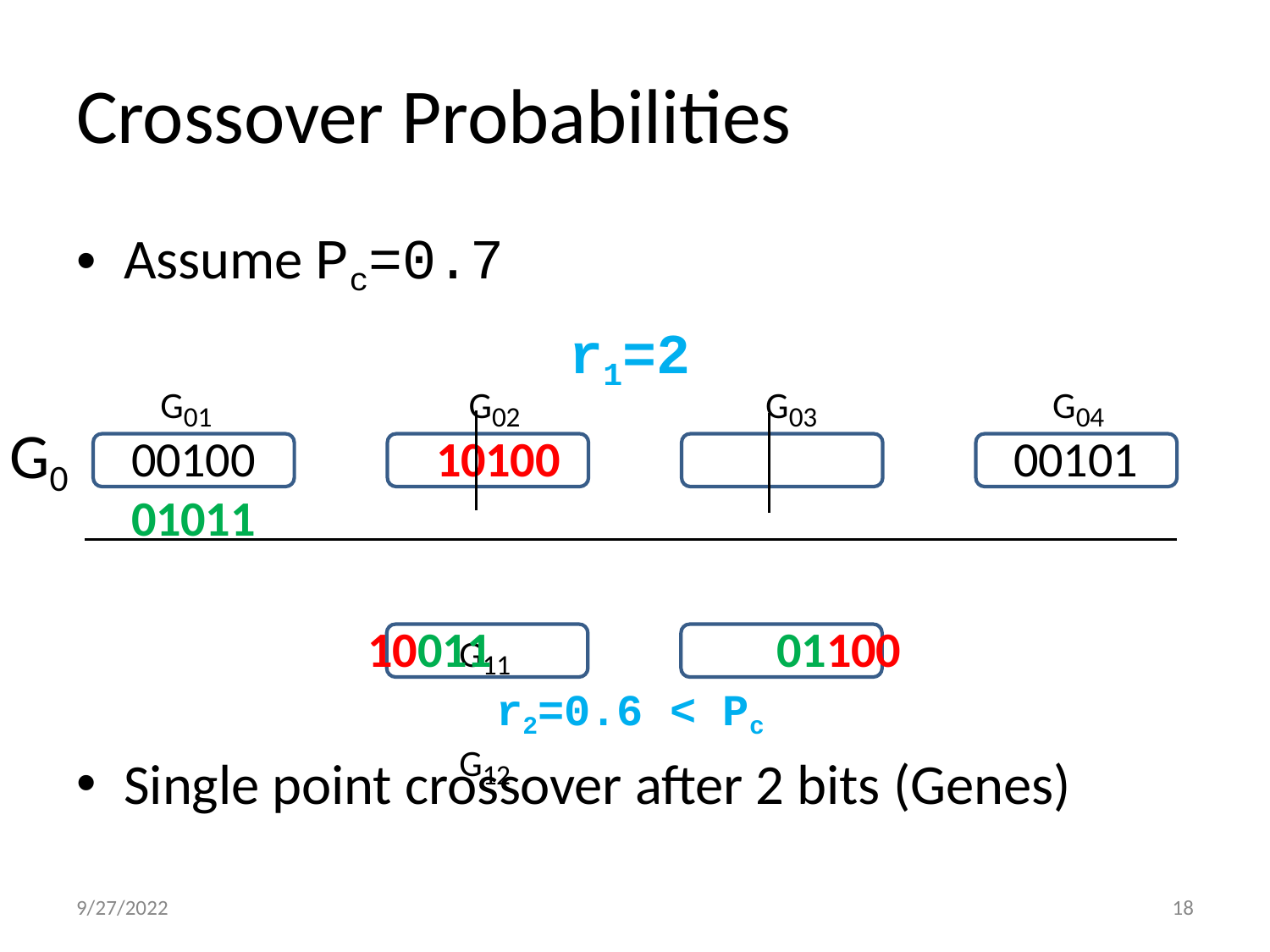

# Crossover Probabilities
Assume Pc=0.7
r1=2
G01	G02	G03
G04

G0
00100	10100	01011

G11	G12
00101

10011	01100
r2=0.6 < Pc
Single point crossover after 2 bits (Genes)

18
9/27/2022